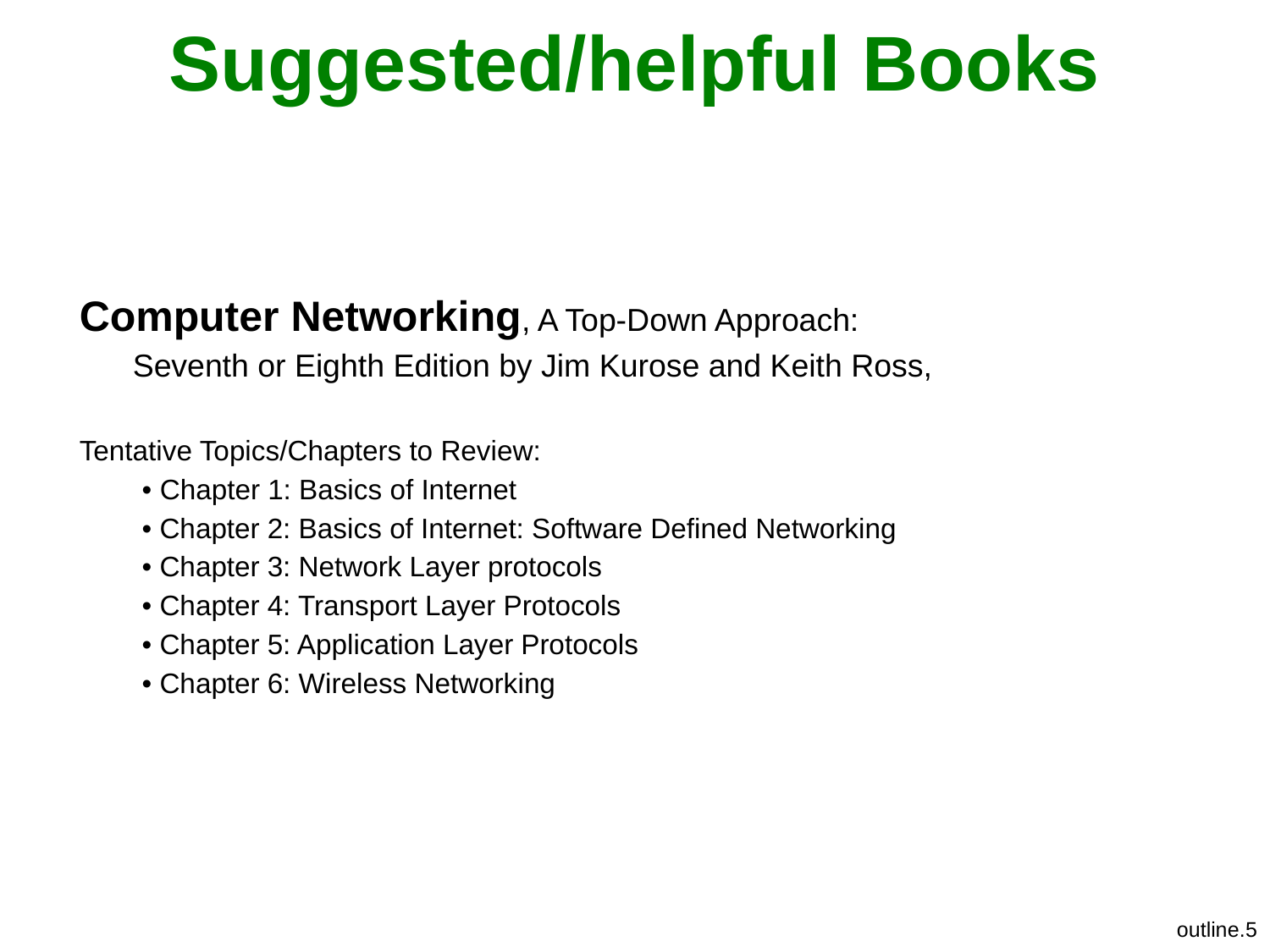

# Suggested/helpful Books
Computer Networking, A Top-Down Approach:
      Seventh or Eighth Edition by Jim Kurose and Keith Ross,

Tentative Topics/Chapters to Review:
        • Chapter 1: Basics of Internet
        • Chapter 2: Basics of Internet: Software Defined Networking
        • Chapter 3: Network Layer protocols
        • Chapter 4: Transport Layer Protocols
        • Chapter 5: Application Layer Protocols
        • Chapter 6: Wireless Networking
outline.5